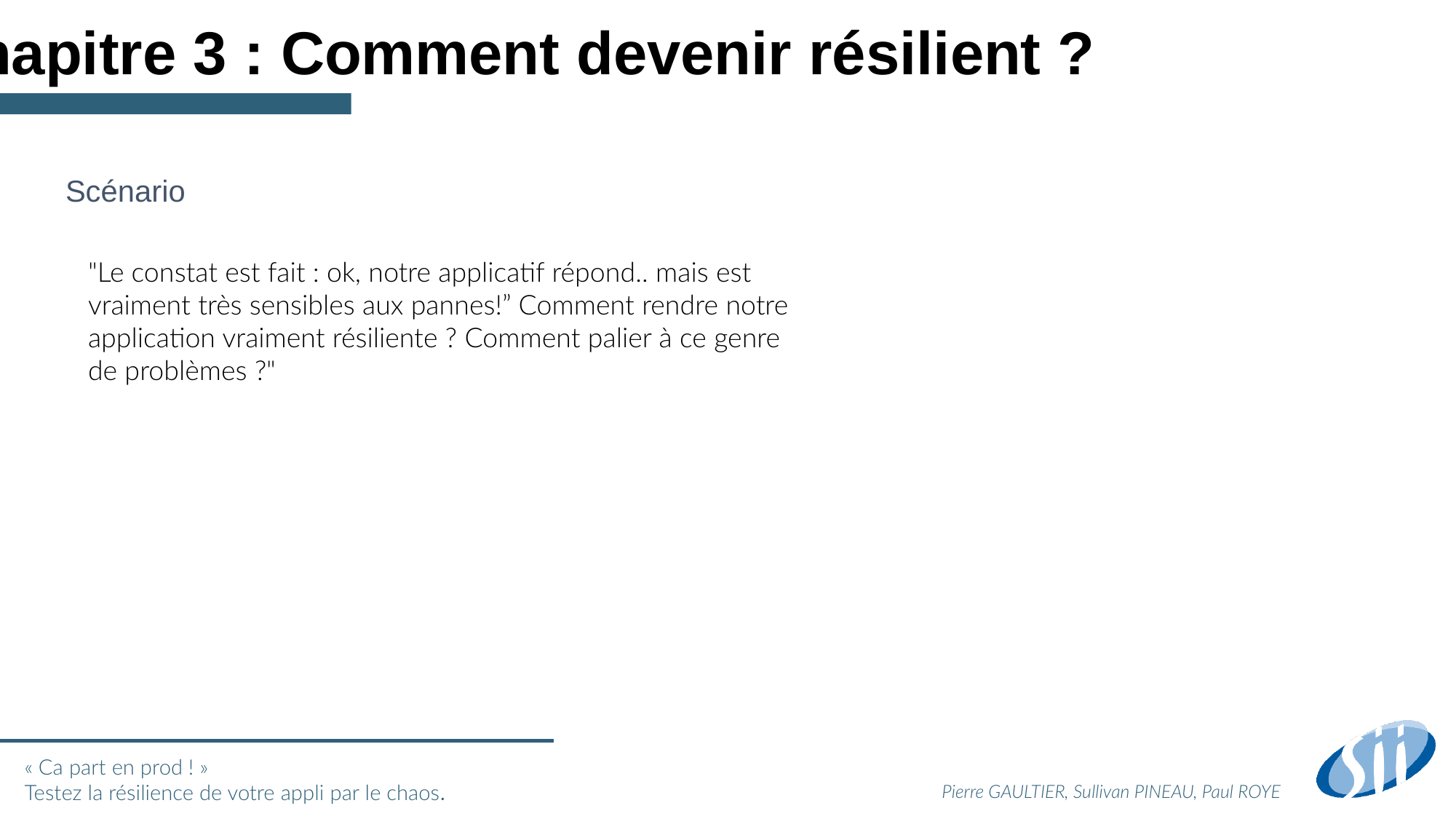

Chapitre 3 : Comment devenir résilient ?

Scénario

"Le constat est fait : ok, notre applicatif répond.. mais est vraiment très sensibles aux pannes!” Comment rendre notre application vraiment résiliente ? Comment palier à ce genre de problèmes ?"